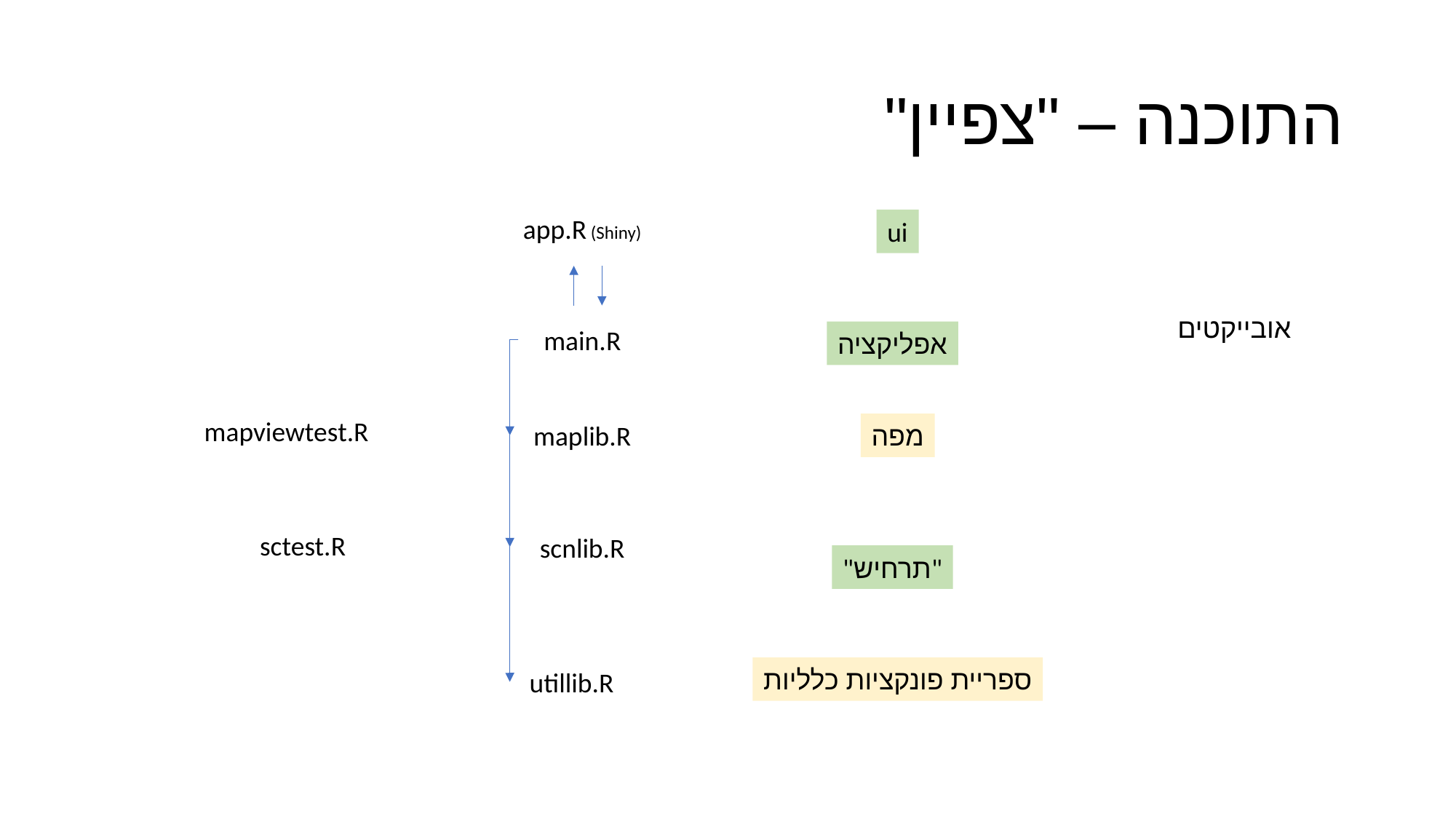

# התוכנה – "צפיין"
app.R (Shiny)
ui
אובייקטים
main.R
אפליקציה
mapviewtest.R
maplib.R
מפה
sctest.R
scnlib.R
"תרחיש"
ספריית פונקציות כלליות
utillib.R